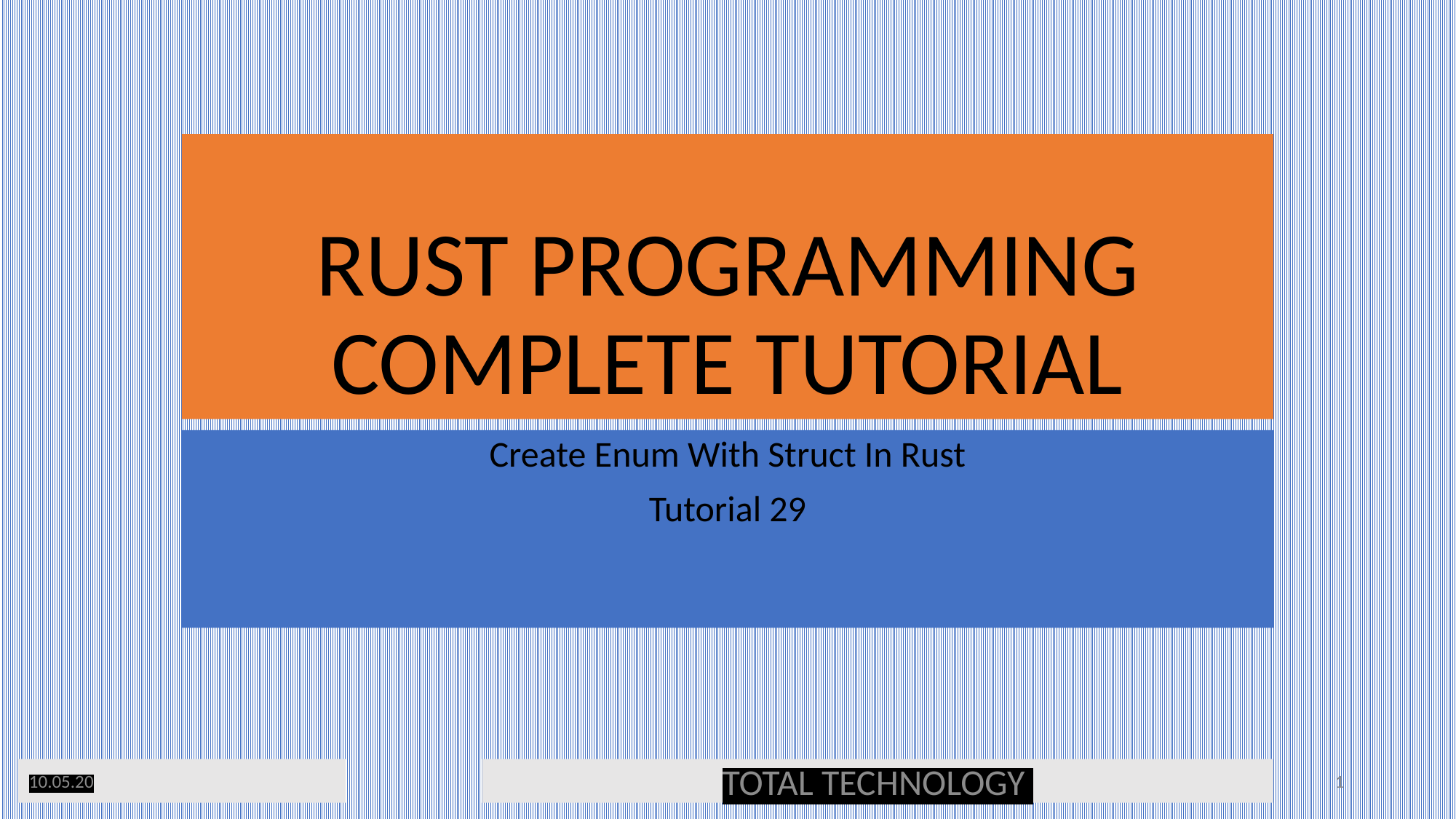

# RUST PROGRAMMING COMPLETE TUTORIAL
Create Enum With Struct In Rust
Tutorial 29

10.05.20
TOTAL TECHNOLOGY
1